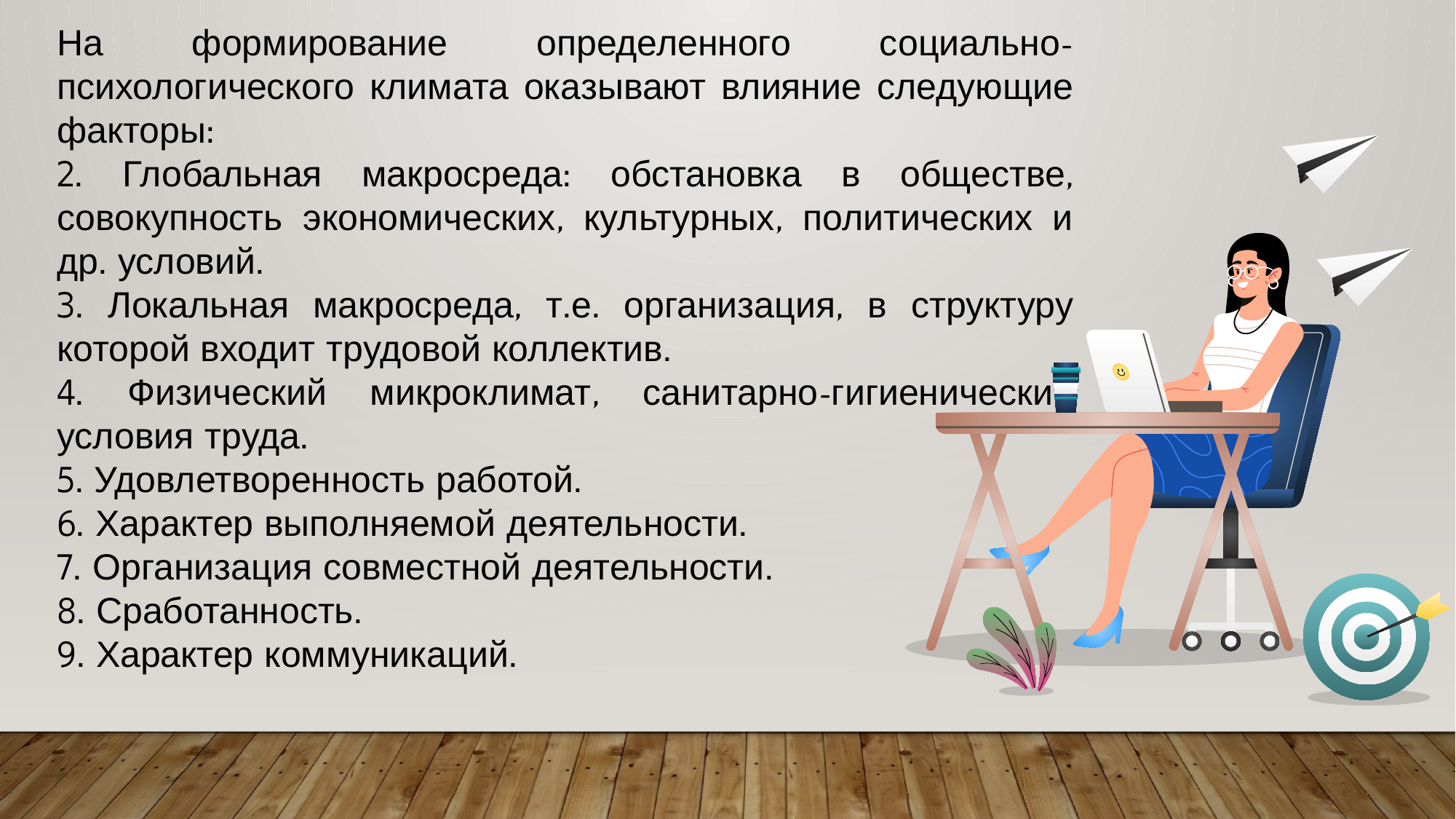

На формирование определенного социально-психологического климата оказывают влияние следующие факторы:
2. Глобальная макросреда: обстановка в обществе, совокупность экономических, культурных, политических и др. условий.
3. Локальная макросреда, т.е. организация, в структуру которой входит трудовой коллектив.
4. Физический микроклимат, санитарно-гигиенические условия труда.
5. Удовлетворенность работой.
6. Характер выполняемой деятельности.
7. Организация совместной деятельности.
8. Сработанность.
9. Характер коммуникаций.